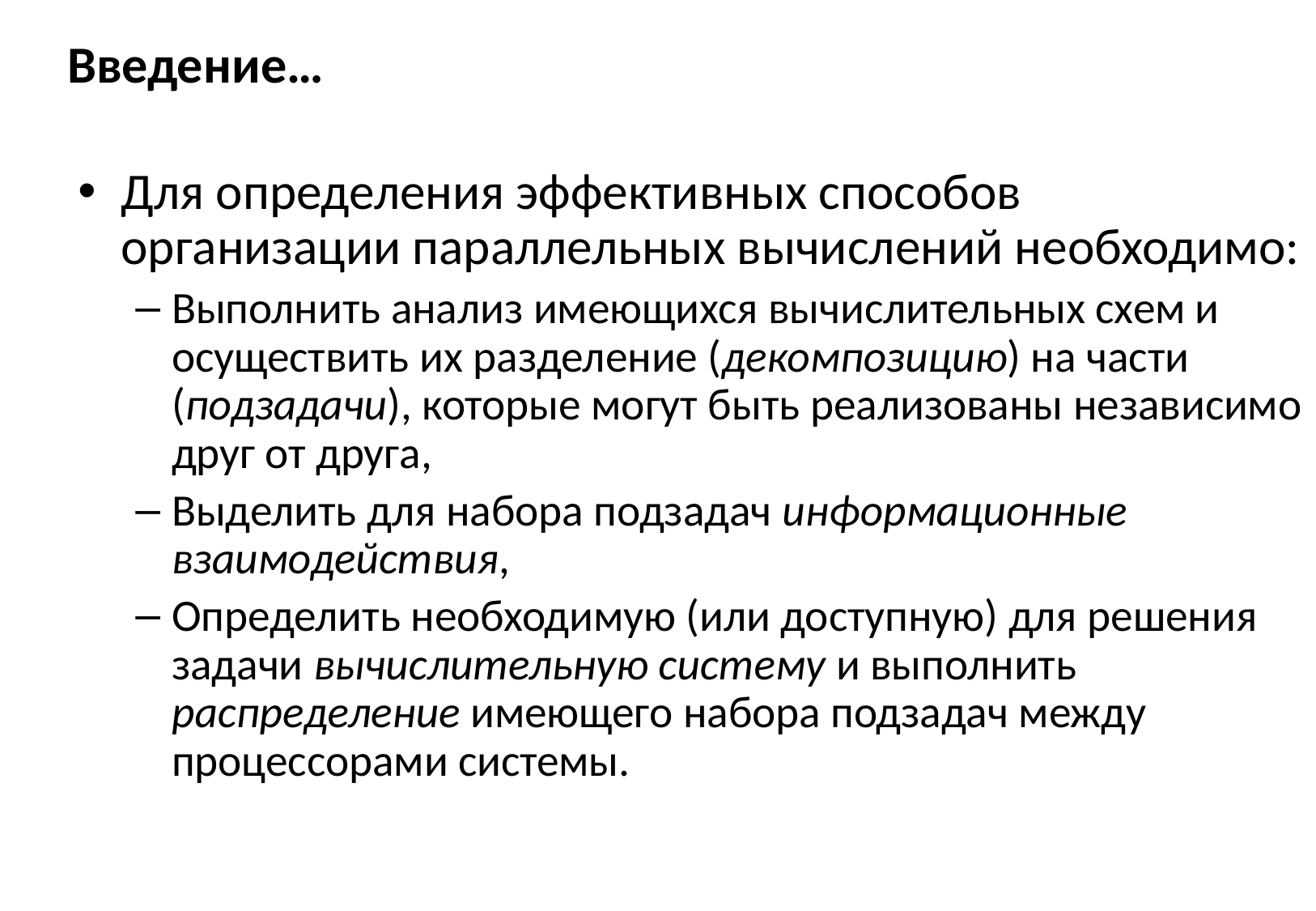

# Введение…
Для определения эффективных способов организации параллельных вычислений необходимо:
Выполнить анализ имеющихся вычислительных схем и осуществить их разделение (декомпозицию) на части (подзадачи), которые могут быть реализованы независимо друг от друга,
Выделить для набора подзадач информационные взаимодействия,
Определить необходимую (или доступную) для решения задачи вычислительную систему и выполнить распределение имеющего набора подзадач между процессорами системы.